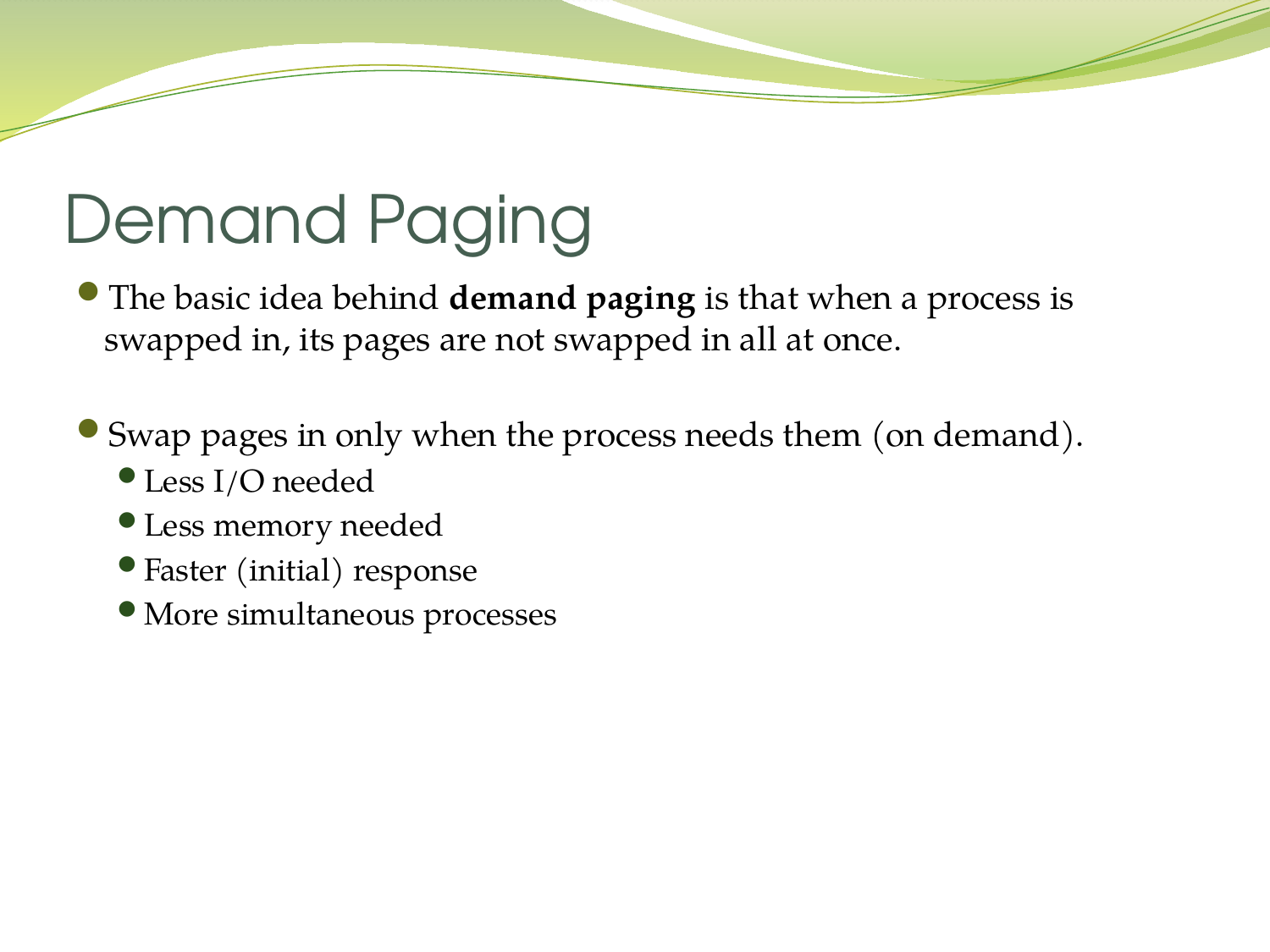

# Demand Paging
The basic idea behind demand paging is that when a process is swapped in, its pages are not swapped in all at once.

Swap pages in only when the process needs them (on demand).
Less I/O needed
Less memory needed
Faster (initial) response
More simultaneous processes